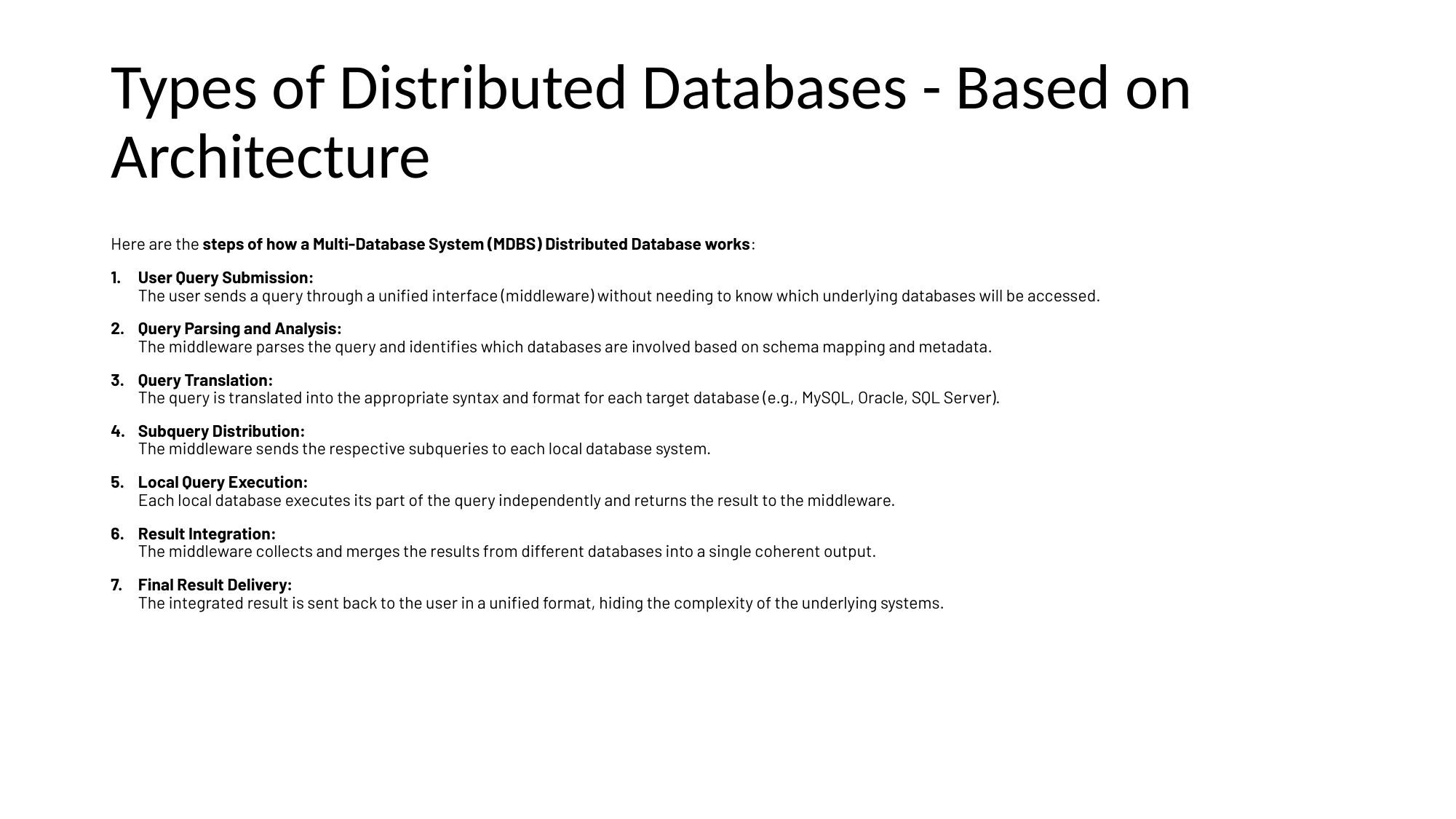

# Types of Distributed Databases - Based on Architecture
Here are the steps of how a Multi-Database System (MDBS) Distributed Database works:
User Query Submission:
The user sends a query through a unified interface (middleware) without needing to know which underlying databases will be accessed.
Query Parsing and Analysis:
The middleware parses the query and identifies which databases are involved based on schema mapping and metadata.
Query Translation:
The query is translated into the appropriate syntax and format for each target database (e.g., MySQL, Oracle, SQL Server).
Subquery Distribution:
The middleware sends the respective subqueries to each local database system.
Local Query Execution:
Each local database executes its part of the query independently and returns the result to the middleware.
Result Integration:
The middleware collects and merges the results from different databases into a single coherent output.
Final Result Delivery:
The integrated result is sent back to the user in a unified format, hiding the complexity of the underlying systems.